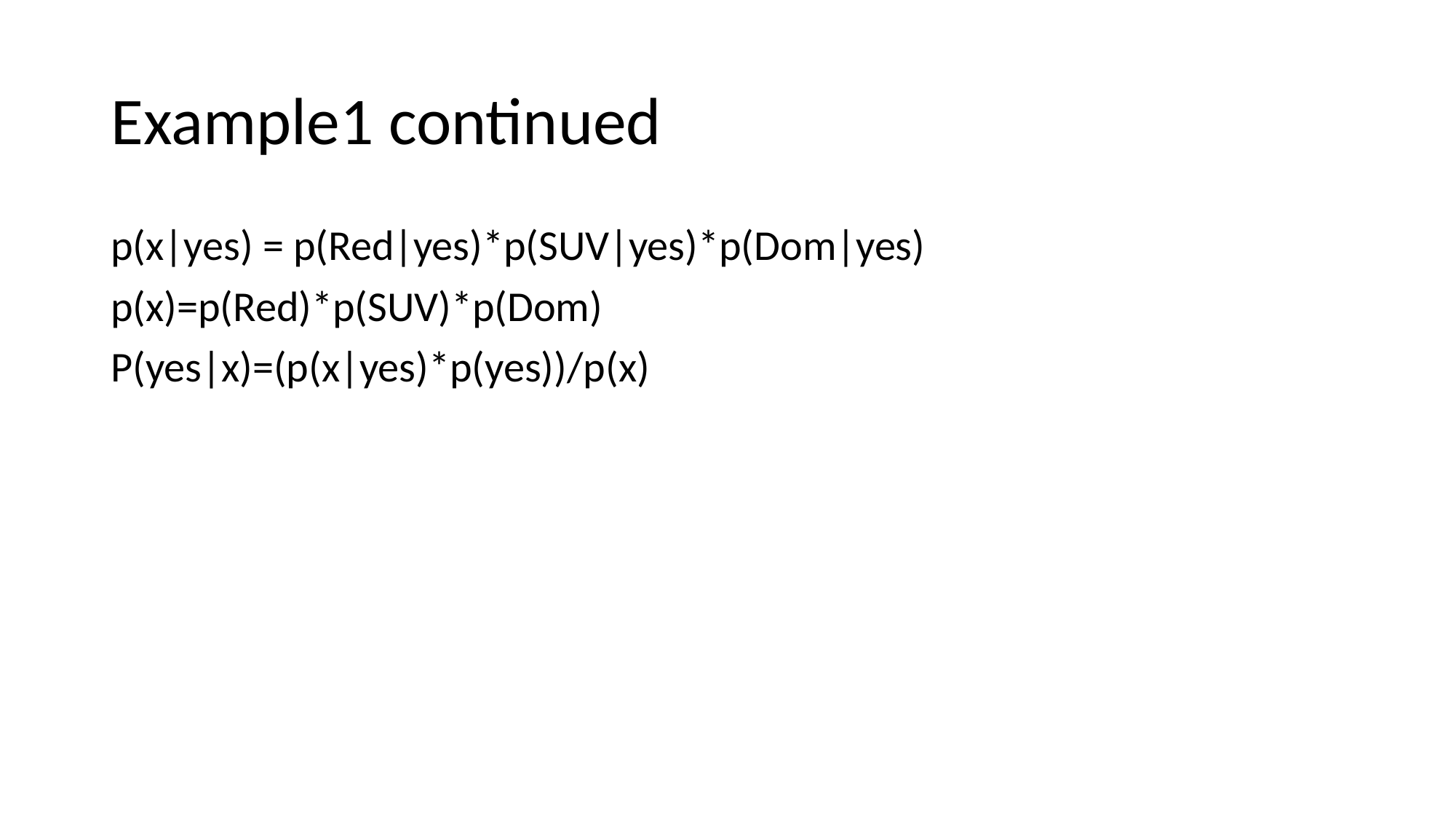

# Example1 continued
p(x|yes) = p(Red|yes)*p(SUV|yes)*p(Dom|yes)
p(x)=p(Red)*p(SUV)*p(Dom)
P(yes|x)=(p(x|yes)*p(yes))/p(x)